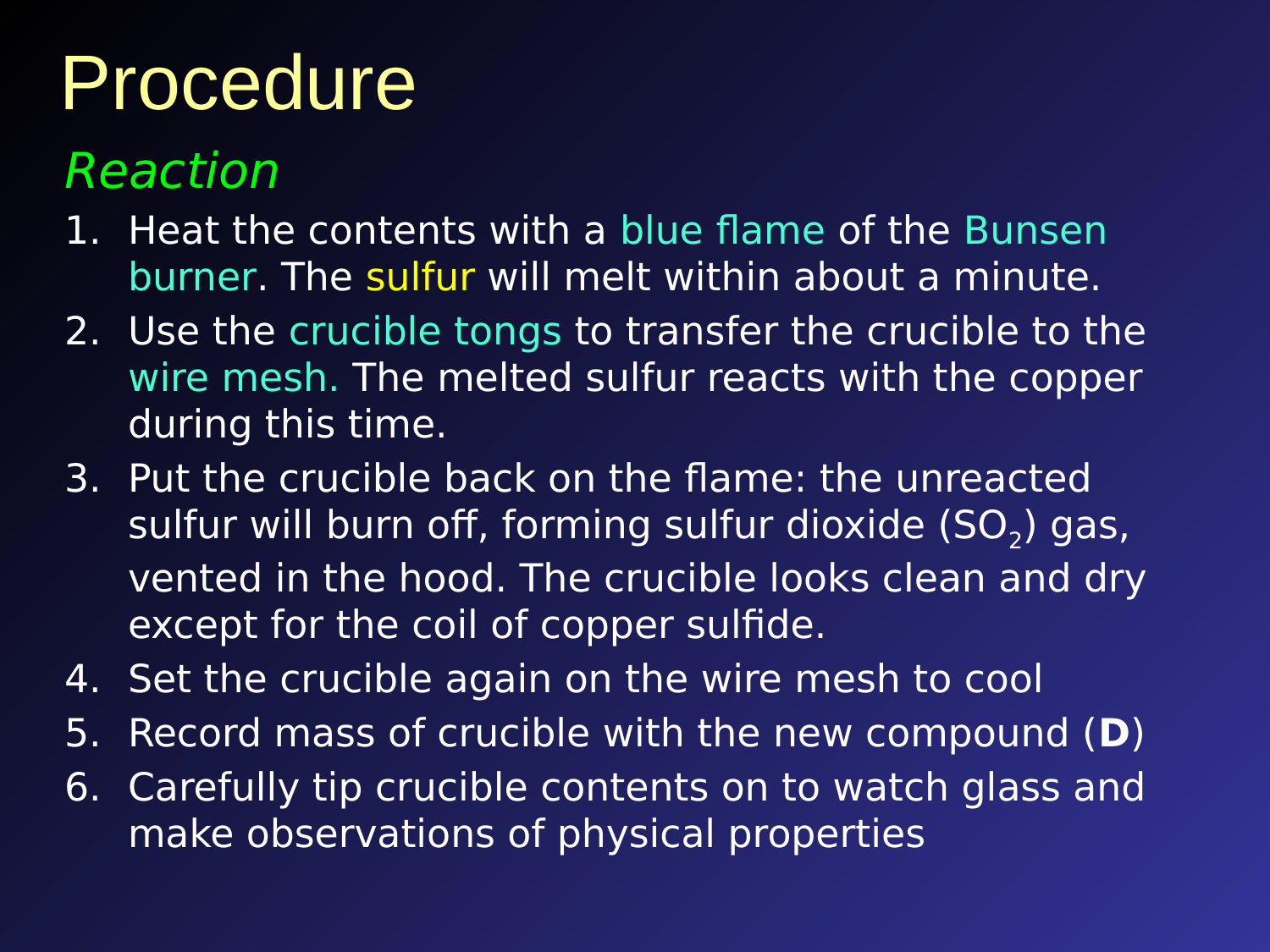

# Procedure
Reaction
Heat the contents with a blue flame of the Bunsen burner. The sulfur will melt within about a minute.
Use the crucible tongs to transfer the crucible to the wire mesh. The melted sulfur reacts with the copper during this time.
Put the crucible back on the flame: the unreacted sulfur will burn off, forming sulfur dioxide (SO2) gas, vented in the hood. The crucible looks clean and dry except for the coil of copper sulfide.
Set the crucible again on the wire mesh to cool
Record mass of crucible with the new compound (D)
Carefully tip crucible contents on to watch glass and make observations of physical properties